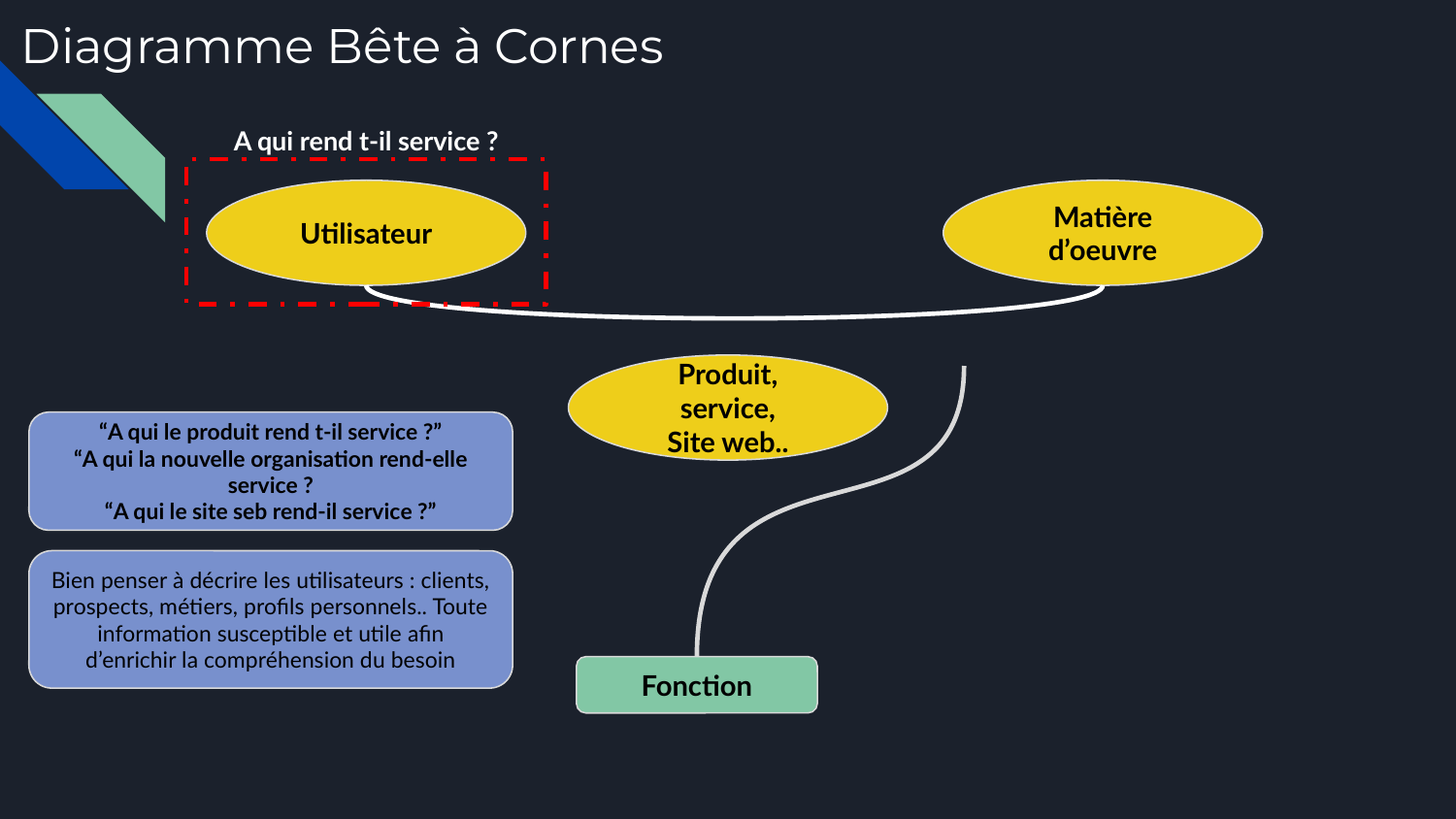

# Diagramme Bête à Cornes
A qui rend t-il service ?

Utilisateur
Matière
d’oeuvre
Produit, service,
Site web..
“A qui le produit rend t-il service ?”
“A qui la nouvelle organisation rend-elle service ?
“A qui le site seb rend-il service ?”
Bien penser à décrire les utilisateurs : clients, prospects, métiers, profils personnels.. Toute information susceptible et utile afin d’enrichir la compréhension du besoin
Fonction